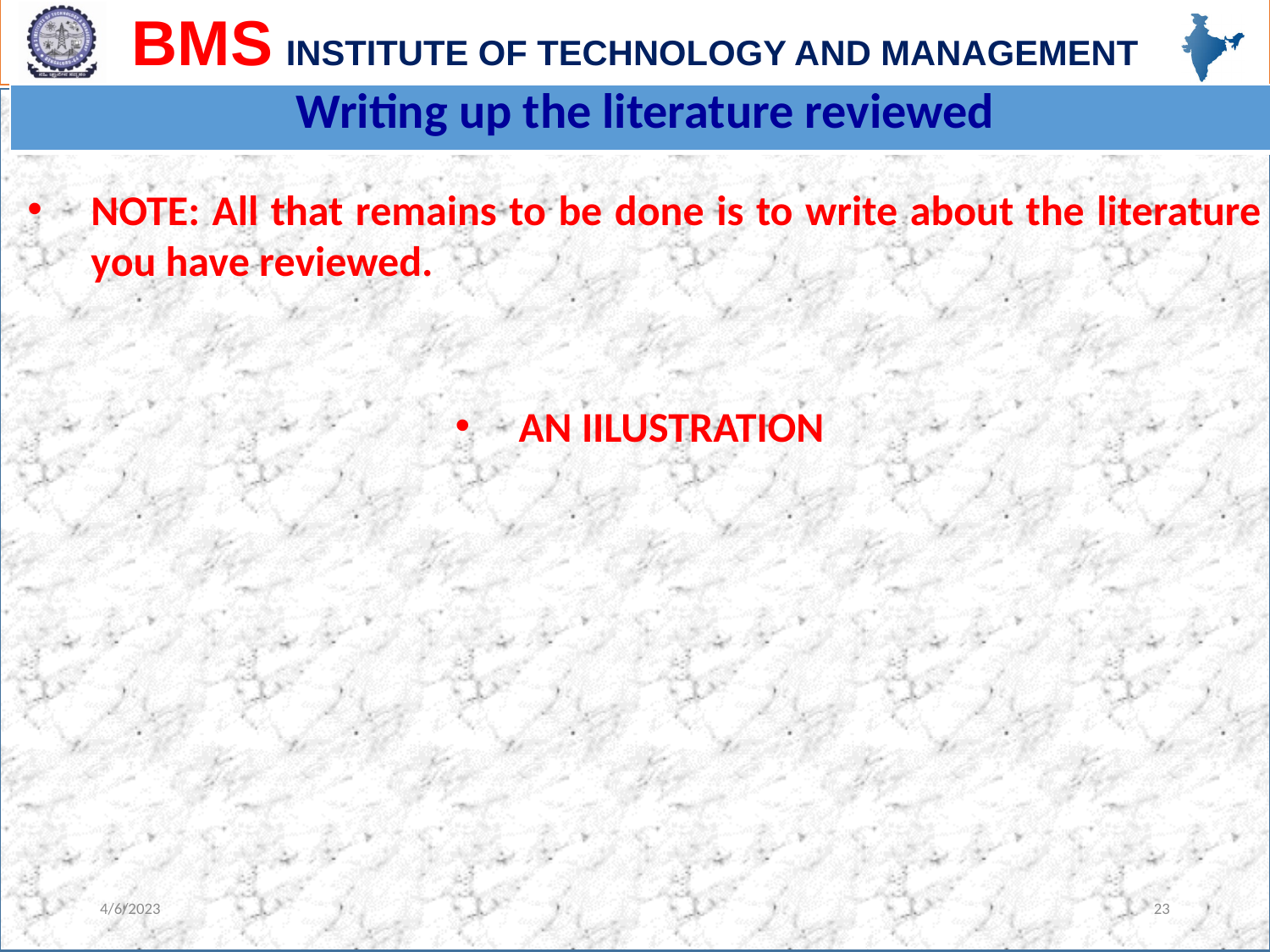

| Writing up the literature reviewed |
| --- |
NOTE: All that remains to be done is to write about the literature you have reviewed.
AN IILUSTRATION
4/6/2023
23